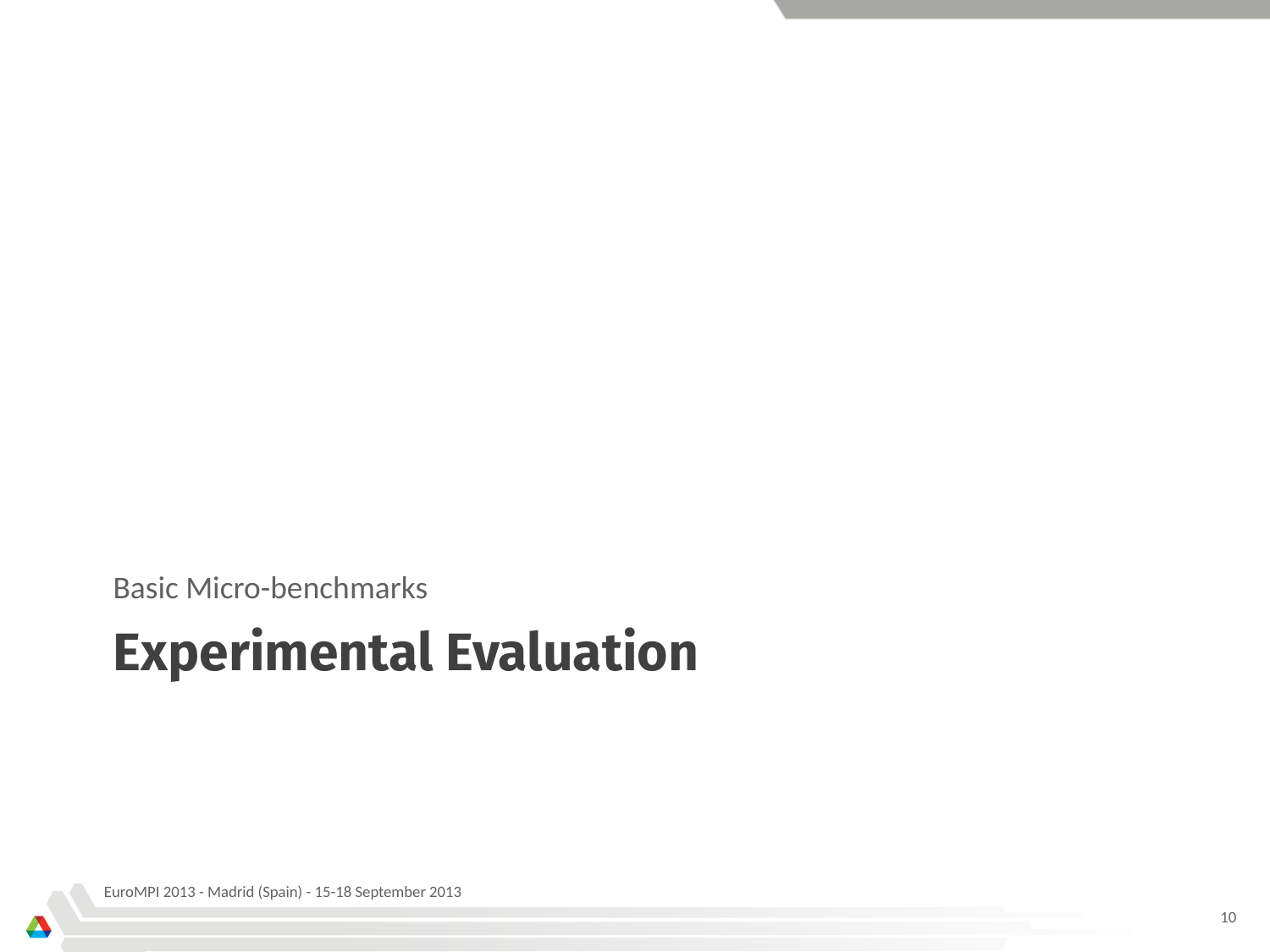

Basic Micro-benchmarks
# Experimental Evaluation
EuroMPI 2013 - Madrid (Spain) - 15-18 September 2013
10